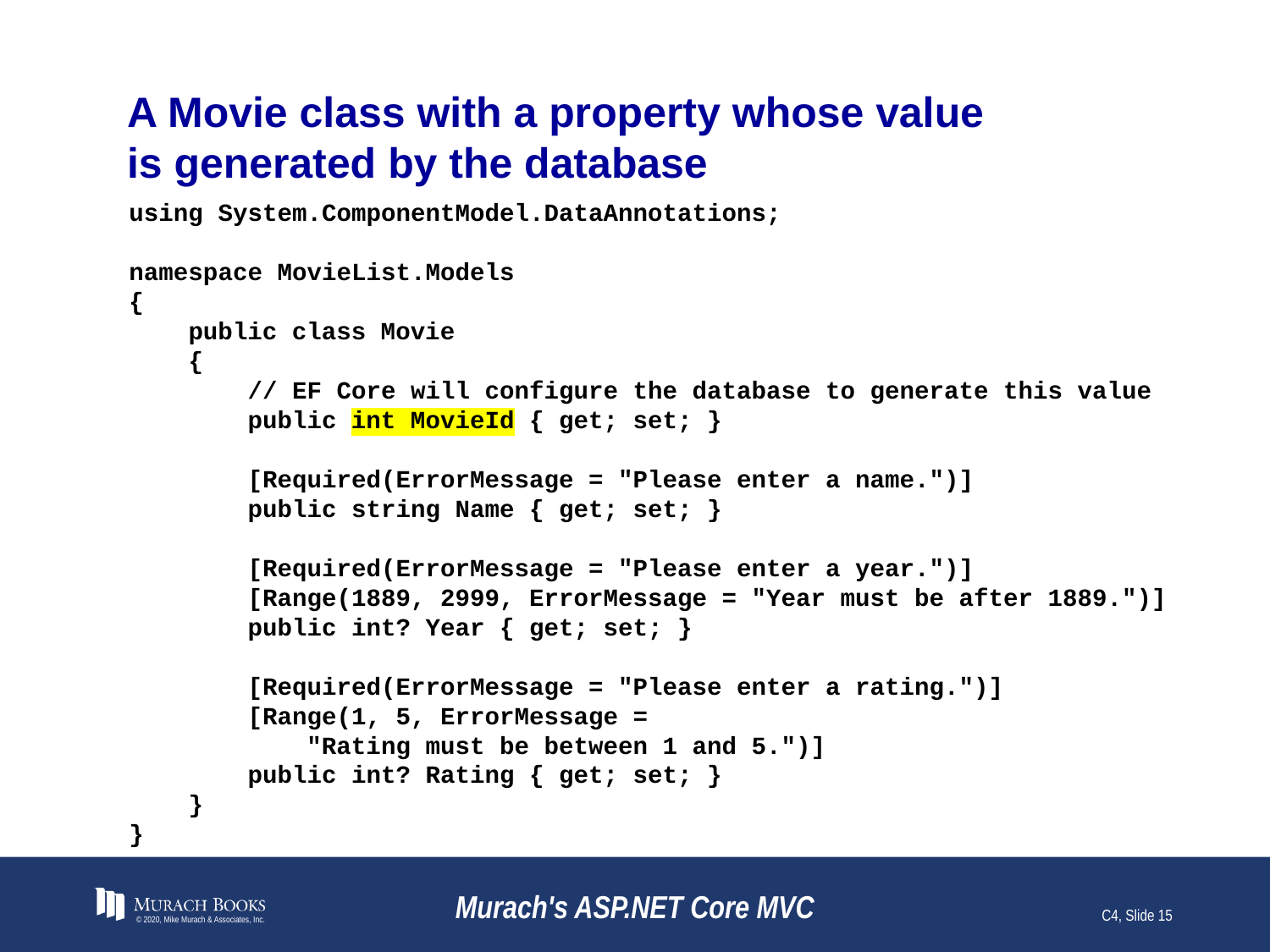

# A Movie class with a property whose value is generated by the database
using System.ComponentModel.DataAnnotations;

namespace MovieList.Models
{
    public class Movie
    {
        // EF Core will configure the database to generate this value
        public int MovieId { get; set; }

        [Required(ErrorMessage = "Please enter a name.")]
        public string Name { get; set; }

        [Required(ErrorMessage = "Please enter a year.")]
        [Range(1889, 2999, ErrorMessage = "Year must be after 1889.")]
        public int? Year { get; set; }

        [Required(ErrorMessage = "Please enter a rating.")]
        [Range(1, 5, ErrorMessage =
            "Rating must be between 1 and 5.")]
        public int? Rating { get; set; }
    }
}

© 2020, Mike Murach & Associates, Inc.
Murach's ASP.NET Core MVC

C4, Slide 15